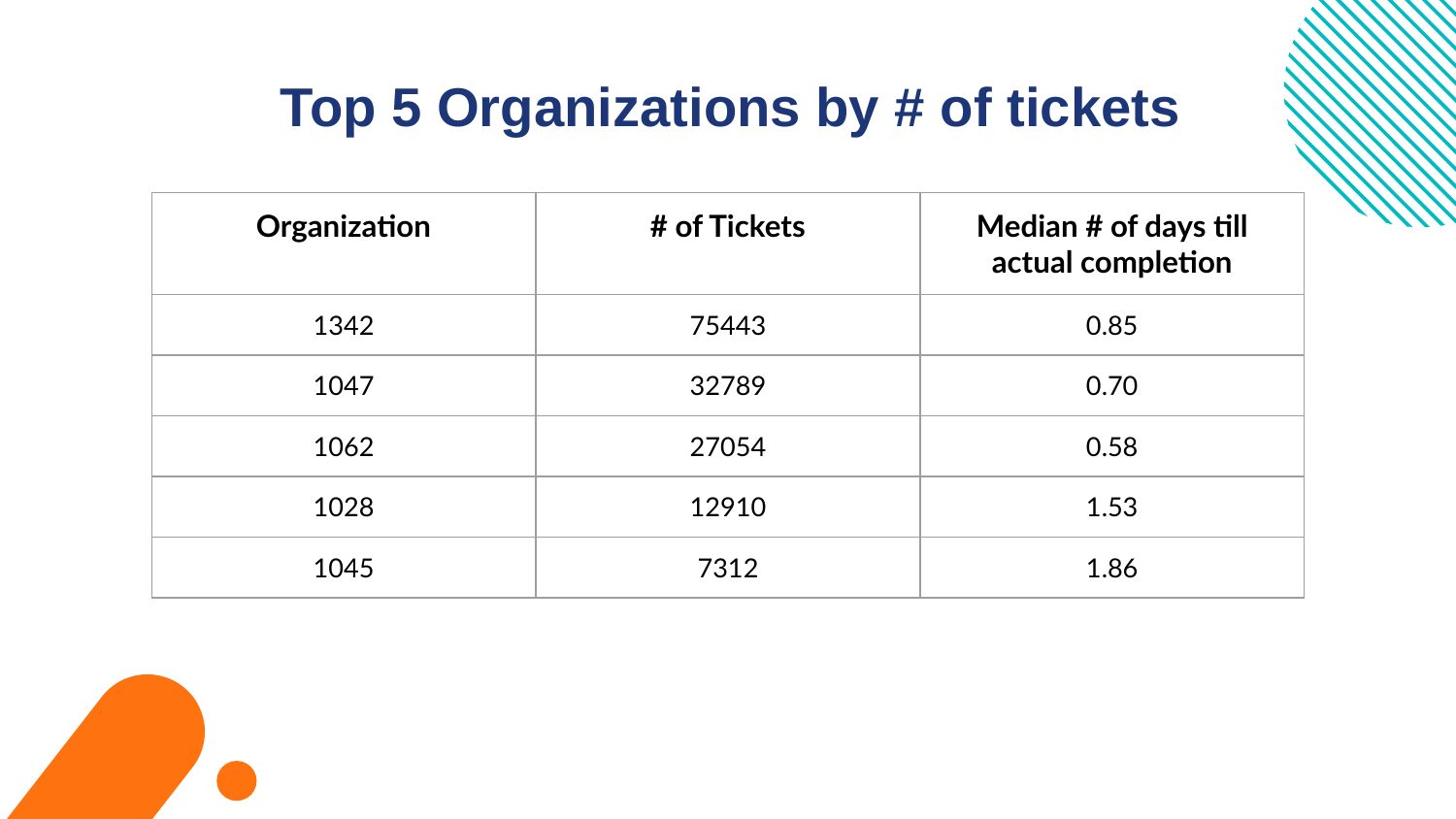

# Top 5 Organizations by # of tickets
| Organization | # of Tickets | Median # of days till actual completion |
| --- | --- | --- |
| 1342 | 75443 | 0.85 |
| 1047 | 32789 | 0.70 |
| 1062 | 27054 | 0.58 |
| 1028 | 12910 | 1.53 |
| 1045 | 7312 | 1.86 |